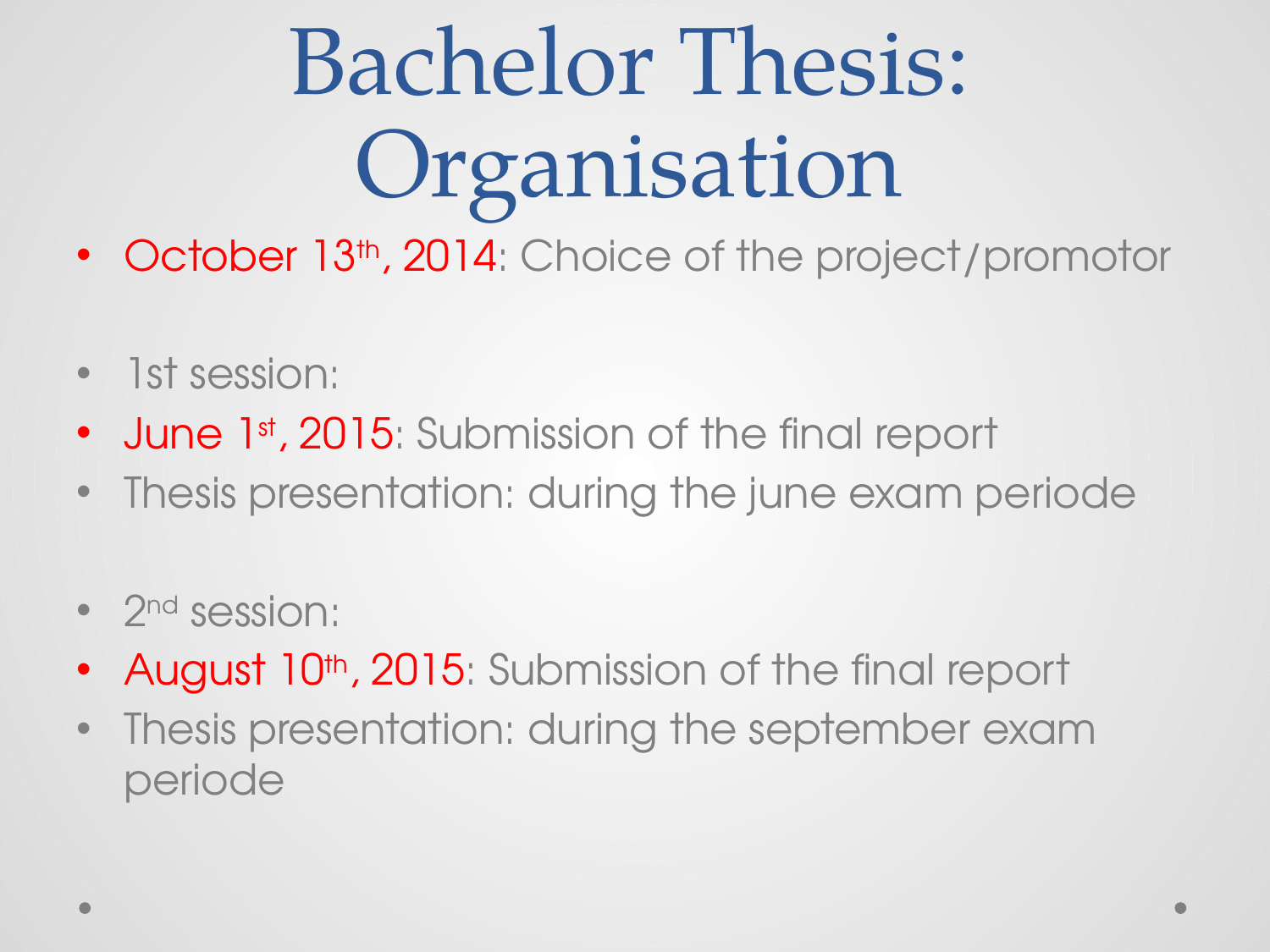

# Bachelor Thesis: Organisation
October 13th, 2014: Choice of the project/promotor

1st session:
June 1st, 2015: Submission of the final report
Thesis presentation: during the june exam periode

2nd session:
August 10th, 2015: Submission of the final report
Thesis presentation: during the september exam periode